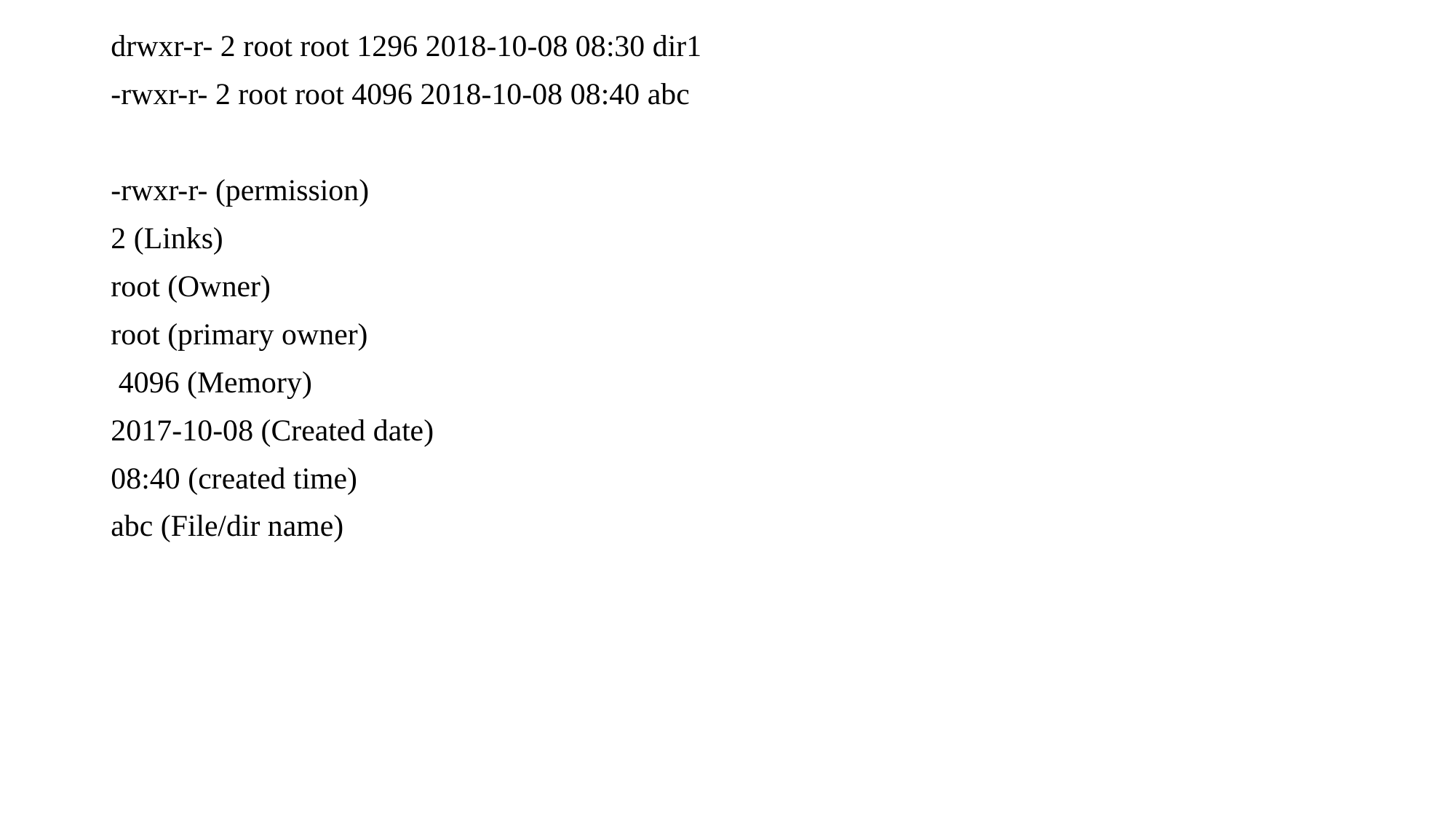

drwxr-r- 2 root root 1296 2018-10-08 08:30 dir1
-rwxr-r- 2 root root 4096 2018-10-08 08:40 abc

-rwxr-r- (permission)
2 (Links)
root (Owner)
root (primary owner)
 4096 (Memory)
2017-10-08 (Created date)
08:40 (created time)
abc (File/dir name)